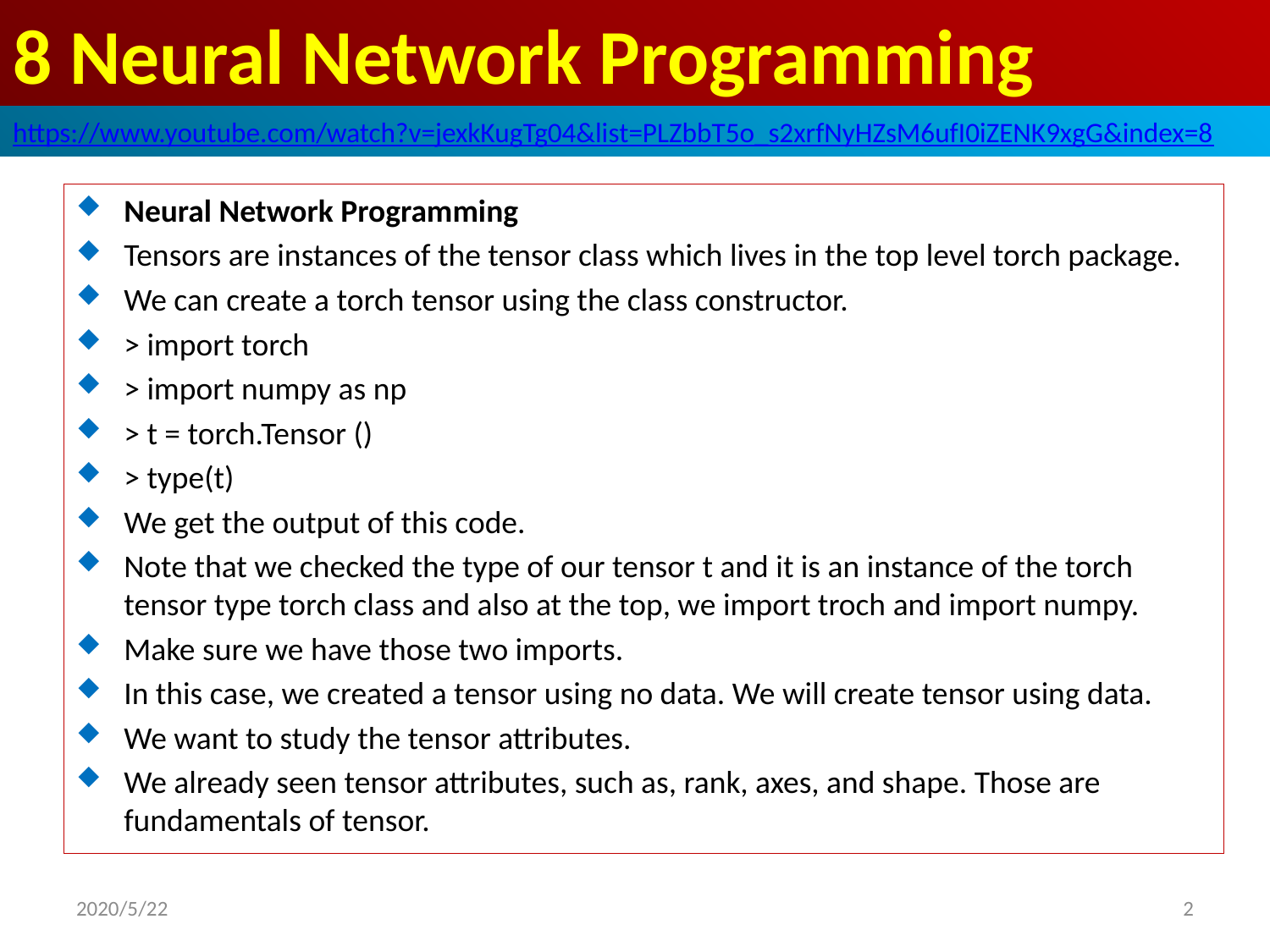

# 8 Neural Network Programming
https://www.youtube.com/watch?v=jexkKugTg04&list=PLZbbT5o_s2xrfNyHZsM6ufI0iZENK9xgG&index=8
Neural Network Programming
Tensors are instances of the tensor class which lives in the top level torch package.
We can create a torch tensor using the class constructor.
> import torch
> import numpy as np
> t = torch.Tensor ()
> type(t)
We get the output of this code.
Note that we checked the type of our tensor t and it is an instance of the torch tensor type torch class and also at the top, we import troch and import numpy.
Make sure we have those two imports.
In this case, we created a tensor using no data. We will create tensor using data.
We want to study the tensor attributes.
We already seen tensor attributes, such as, rank, axes, and shape. Those are fundamentals of tensor.
2020/5/22
2